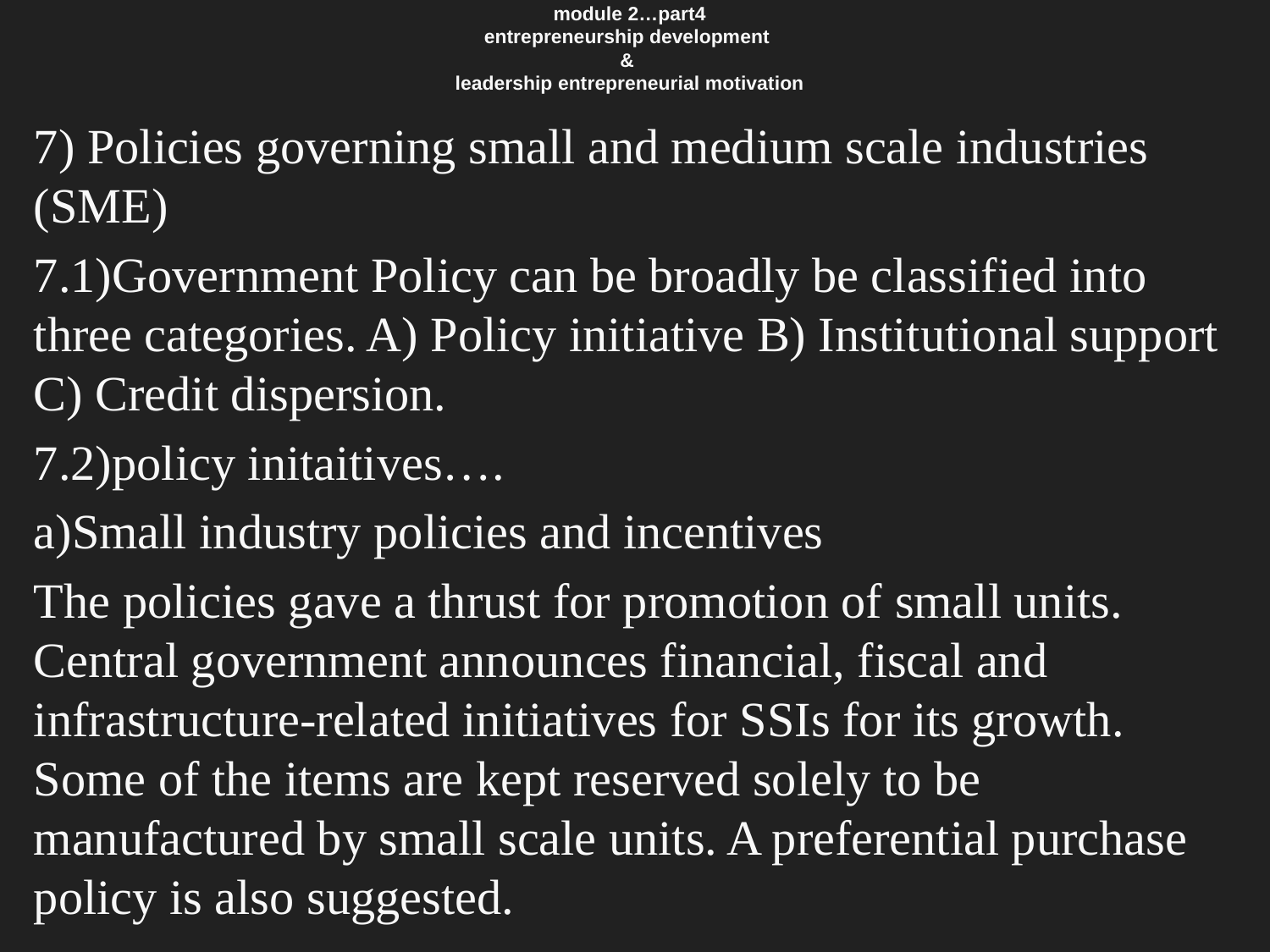

# module 2…part4 entrepreneurship development & leadership entrepreneurial motivation
7) Policies governing small and medium scale industries (SME)
7.1)Government Policy can be broadly be classified into three categories. A) Policy initiative B) Institutional support C) Credit dispersion.
7.2)policy initaitives….
a)Small industry policies and incentives
The policies gave a thrust for promotion of small units. Central government announces financial, fiscal and infrastructure-related initiatives for SSIs for its growth.  Some of the items are kept reserved solely to be manufactured by small scale units. A preferential purchase policy is also suggested.